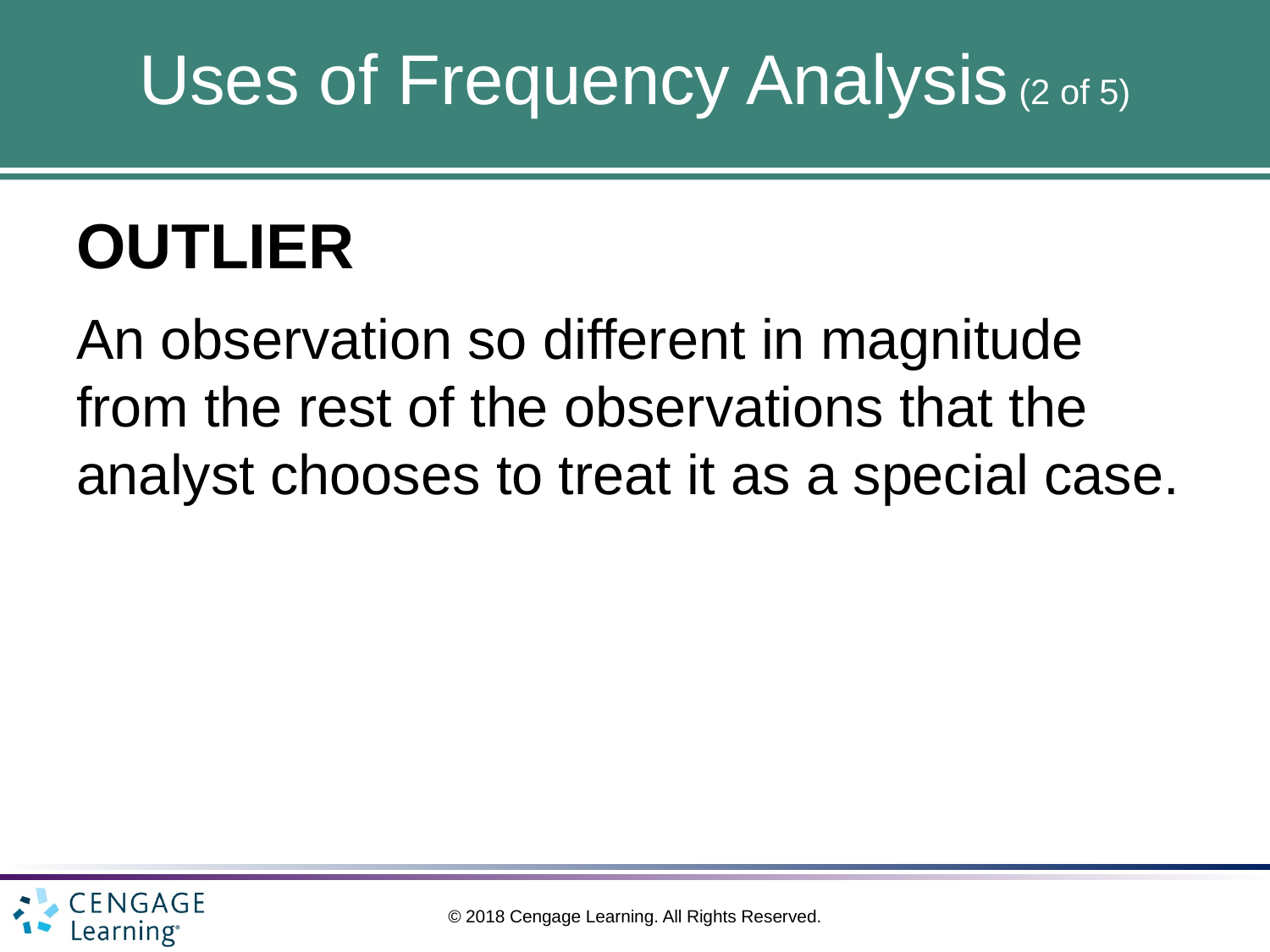

# Uses of Frequency Analysis (2 of 5)
OUTLIER
An observation so different in magnitude from the rest of the observations that the analyst chooses to treat it as a special case.